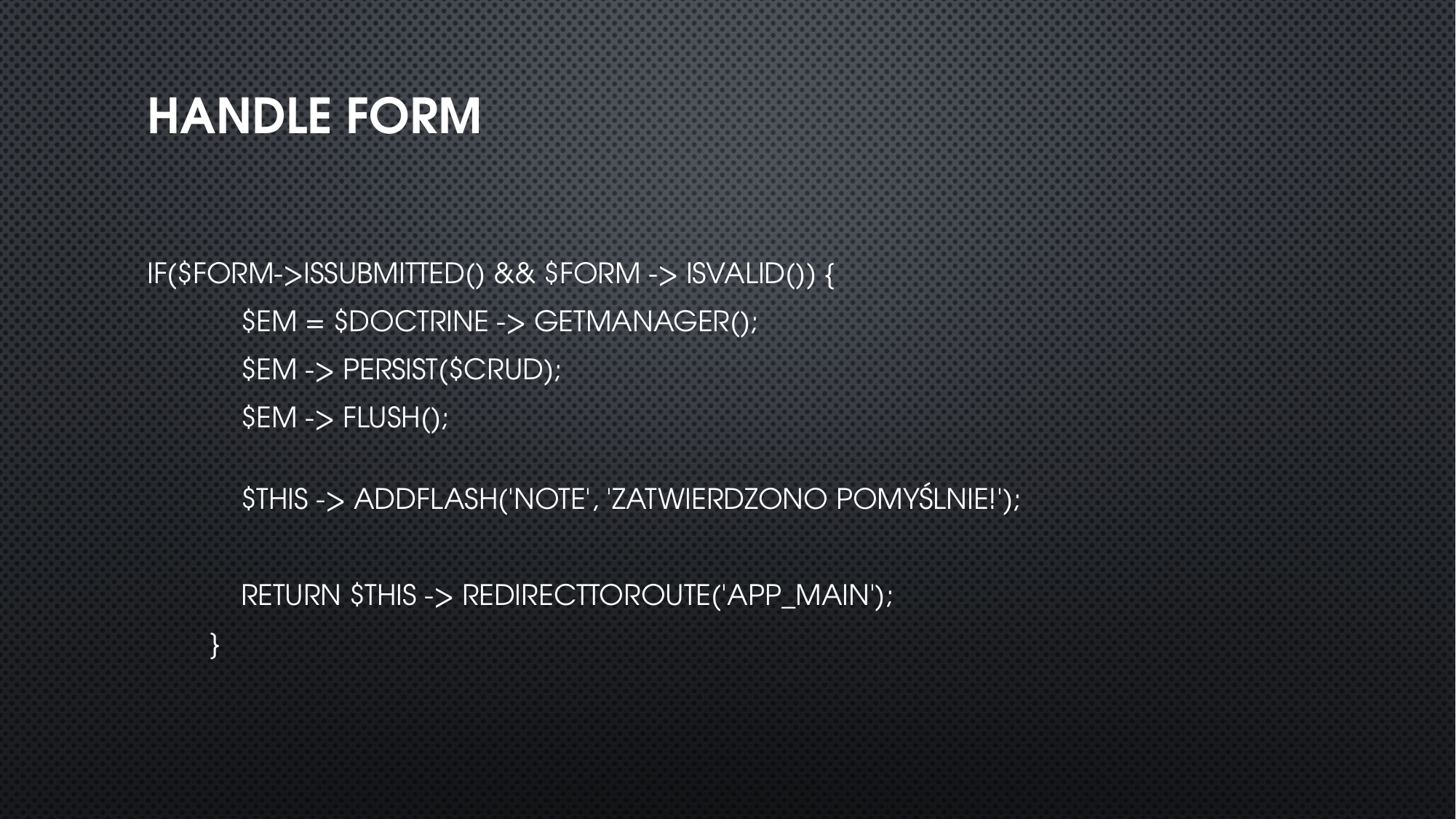

# Handle form
if($form->isSubmitted() && $form -> isValid()) {
            $em = $doctrine -> getManager();
            $em -> persist($crud);
            $em -> flush();
            $this -> addFlash('note', 'Zatwierdzono pomyślnie!');

            return $this -> redirectToRoute('app_main');
        }